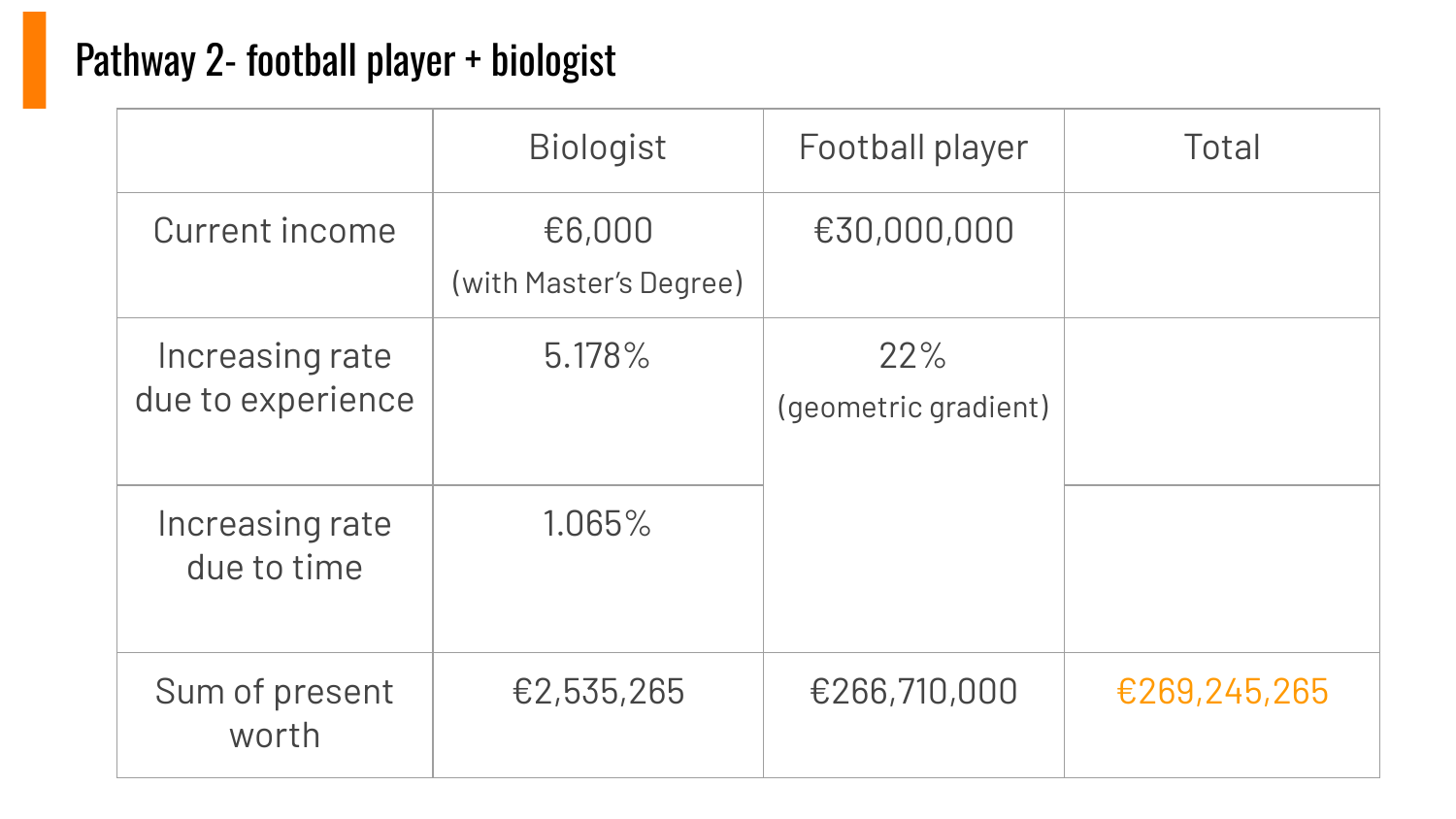

Pathway 2- football player + biologist

|  | Biologist | Football player | Total |
| --- | --- | --- | --- |
| Current income | €6,000 (with Master’s Degree) | €30,000,000 |  |
| Increasing rate due to experience | 5.178% | 22% (geometric gradient) |  |
| Increasing rate due to time | 1.065% |  |  |
| Sum of present worth | €2,535,265 | €266,710,000 | €269,245,265 |